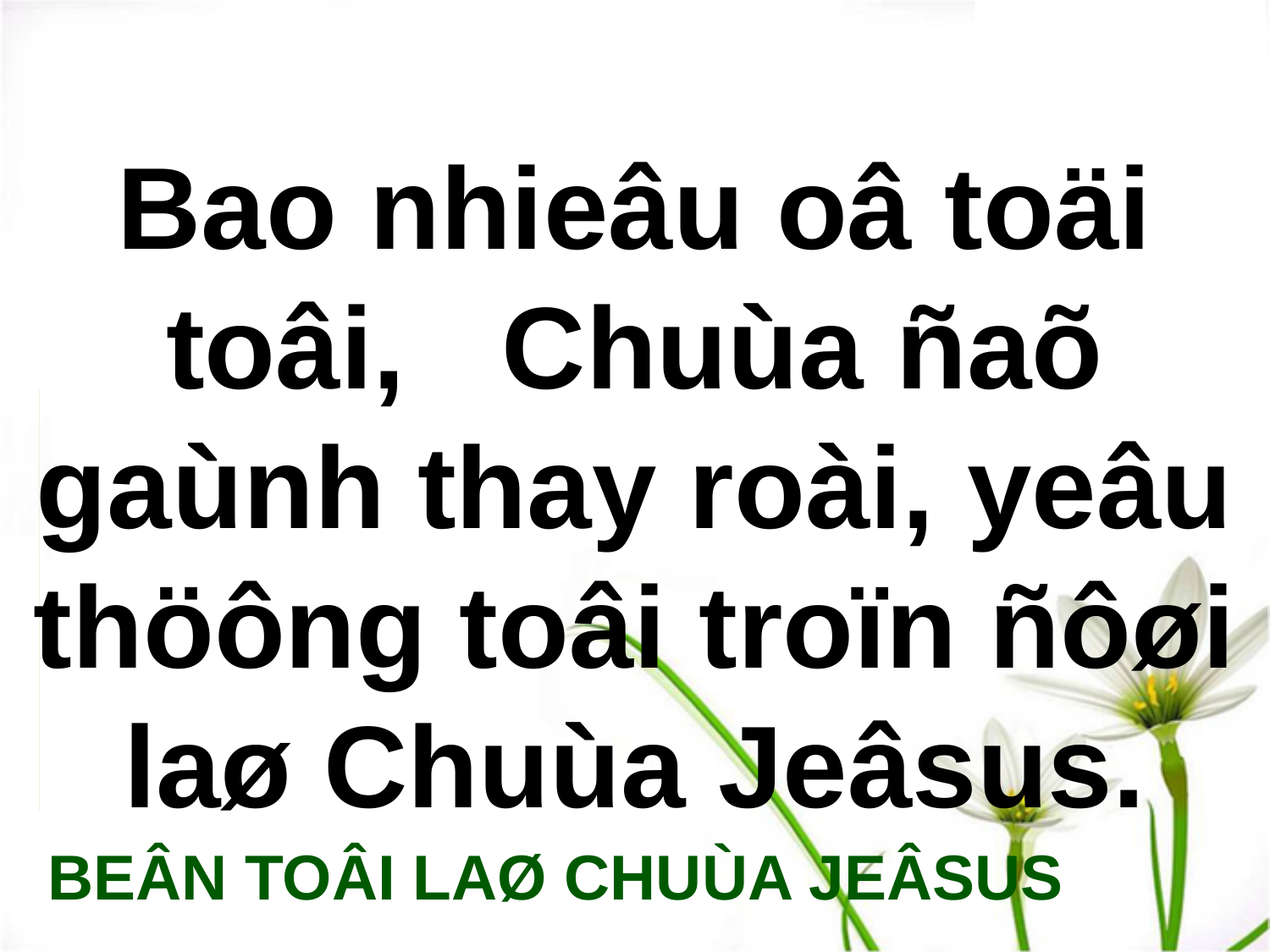

Bao nhieâu oâ toäi toâi,   Chuùa ñaõ gaùnh thay roài, yeâu thöông toâi troïn ñôøi laø Chuùa Jeâsus.
BEÂN TOÂI LAØ CHUÙA JEÂSUS